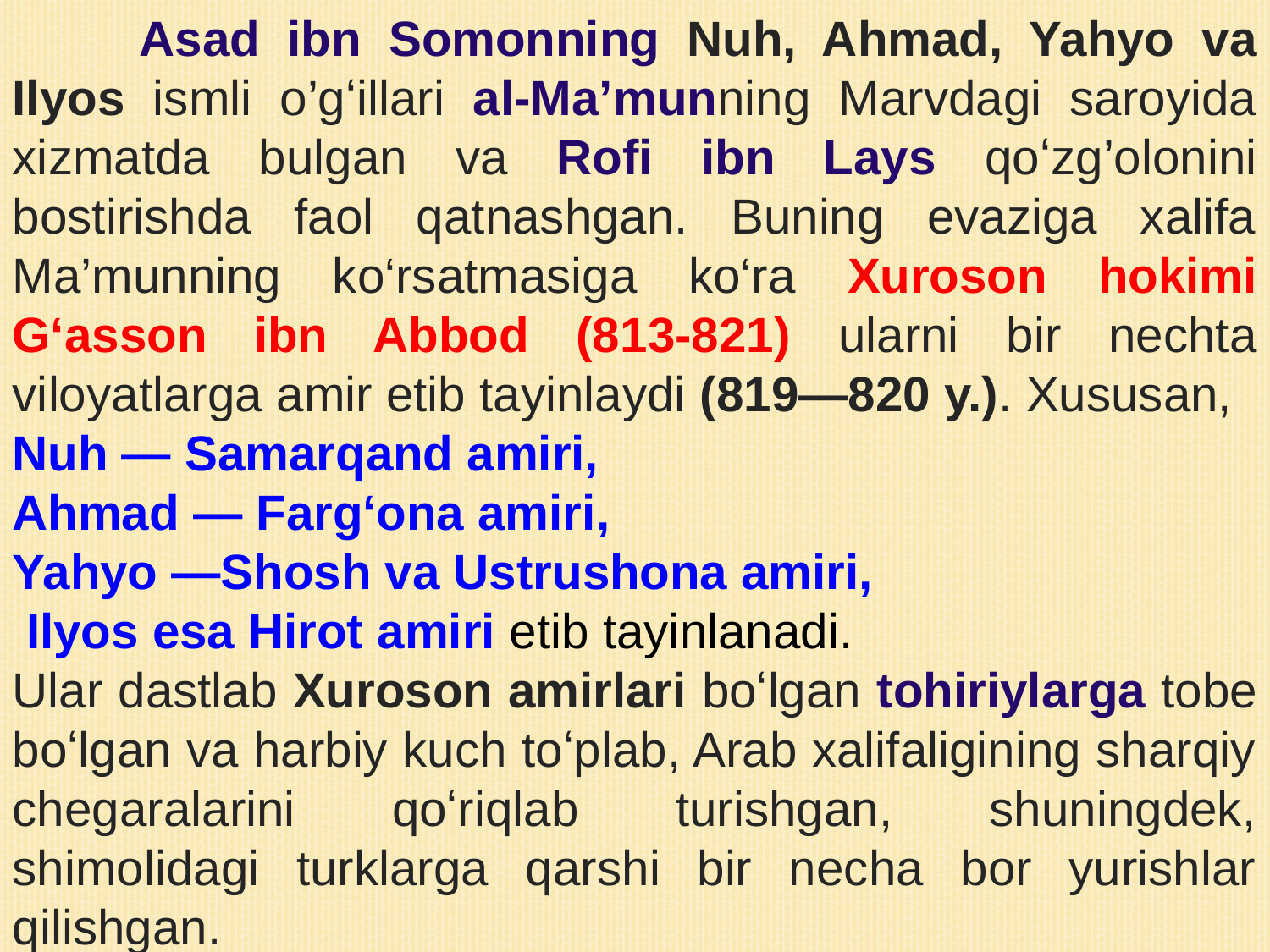

Asad ibn Somonning Nuh, Ahmad, Yahyo va Ilyos ismli o’gʻillari al-Maʼmunning Marvdagi saroyida xizmatda bulgan va Rofi ibn Lays qoʻzg’olonini bostirishda faol qatnashgan. Buning evaziga xalifa Ma’munning ko‘rsatmasiga ko‘ra Xuroson hokimi G‘asson ibn Abbod (813-821) ularni bir nechta viloyatlarga amir etib tayinlaydi (819—820 y.). Xususan,
Nuh — Samarqand amiri,
Ahmad — Fargʻona amiri,
Yahyo —Shosh va Ustrushona amiri,
 Ilyos esa Hirot amiri etib tayinlanadi.
Ular dastlab Xuroson amirlari boʻlgan tohiriylarga tobe boʻlgan va harbiy kuch toʻplab, Arab xalifaligining sharqiy chegaralarini qoʻriqlab turishgan, shuningdek, shimolidagi turklarga qarshi bir necha bor yurishlar qilishgan.